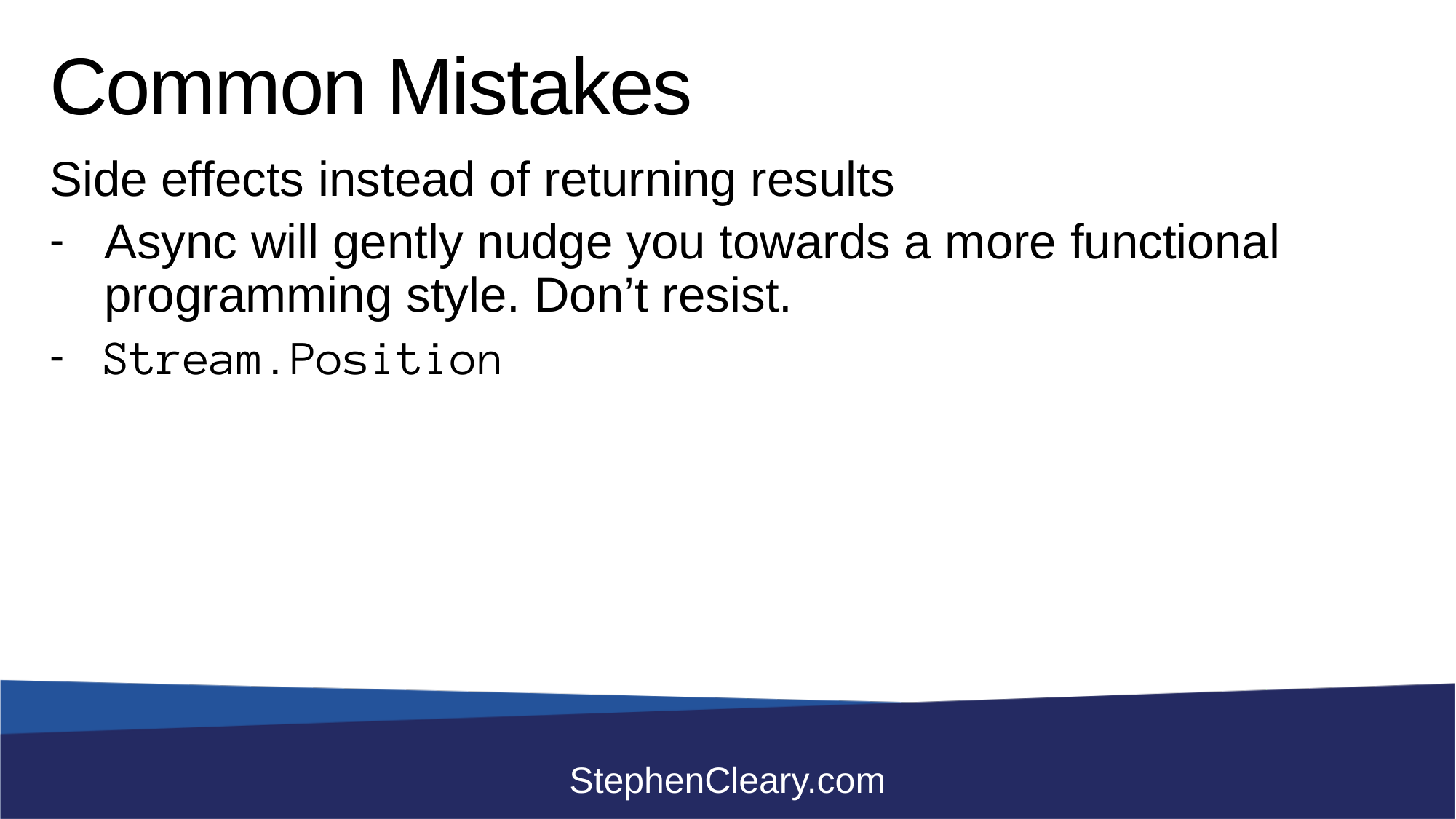

# Common Mistakes
Side effects instead of returning results
Async will gently nudge you towards a more functional programming style. Don’t resist.
Stream.Position